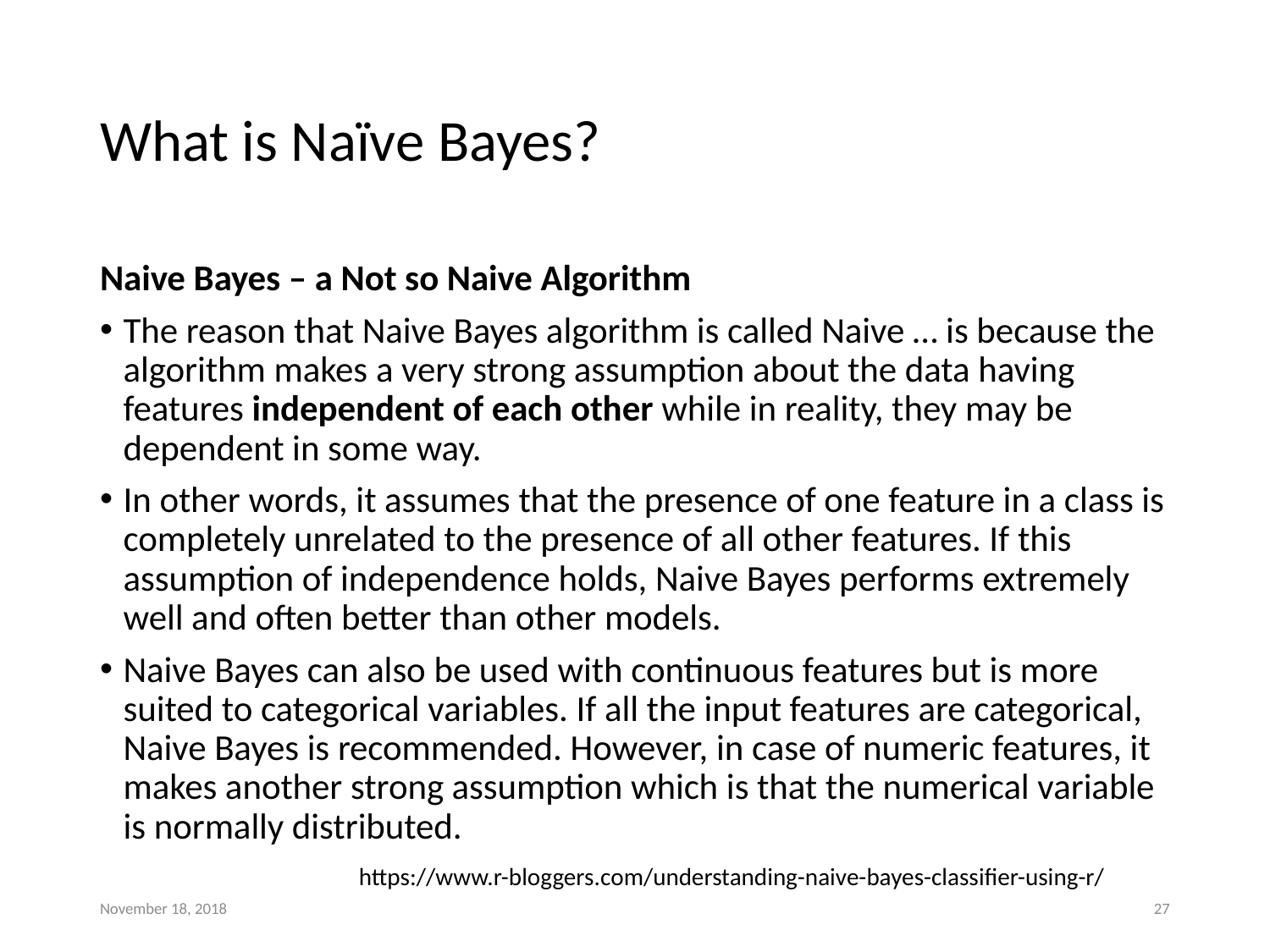

# What is Naïve Bayes?
Naive Bayes – a Not so Naive Algorithm
The reason that Naive Bayes algorithm is called Naive … is because the algorithm makes a very strong assumption about the data having features independent of each other while in reality, they may be dependent in some way.
In other words, it assumes that the presence of one feature in a class is completely unrelated to the presence of all other features. If this assumption of independence holds, Naive Bayes performs extremely well and often better than other models.
Naive Bayes can also be used with continuous features but is more suited to categorical variables. If all the input features are categorical, Naive Bayes is recommended. However, in case of numeric features, it makes another strong assumption which is that the numerical variable is normally distributed.

https://www.r-bloggers.com/understanding-naive-bayes-classifier-using-r/
November 18, 2018
27